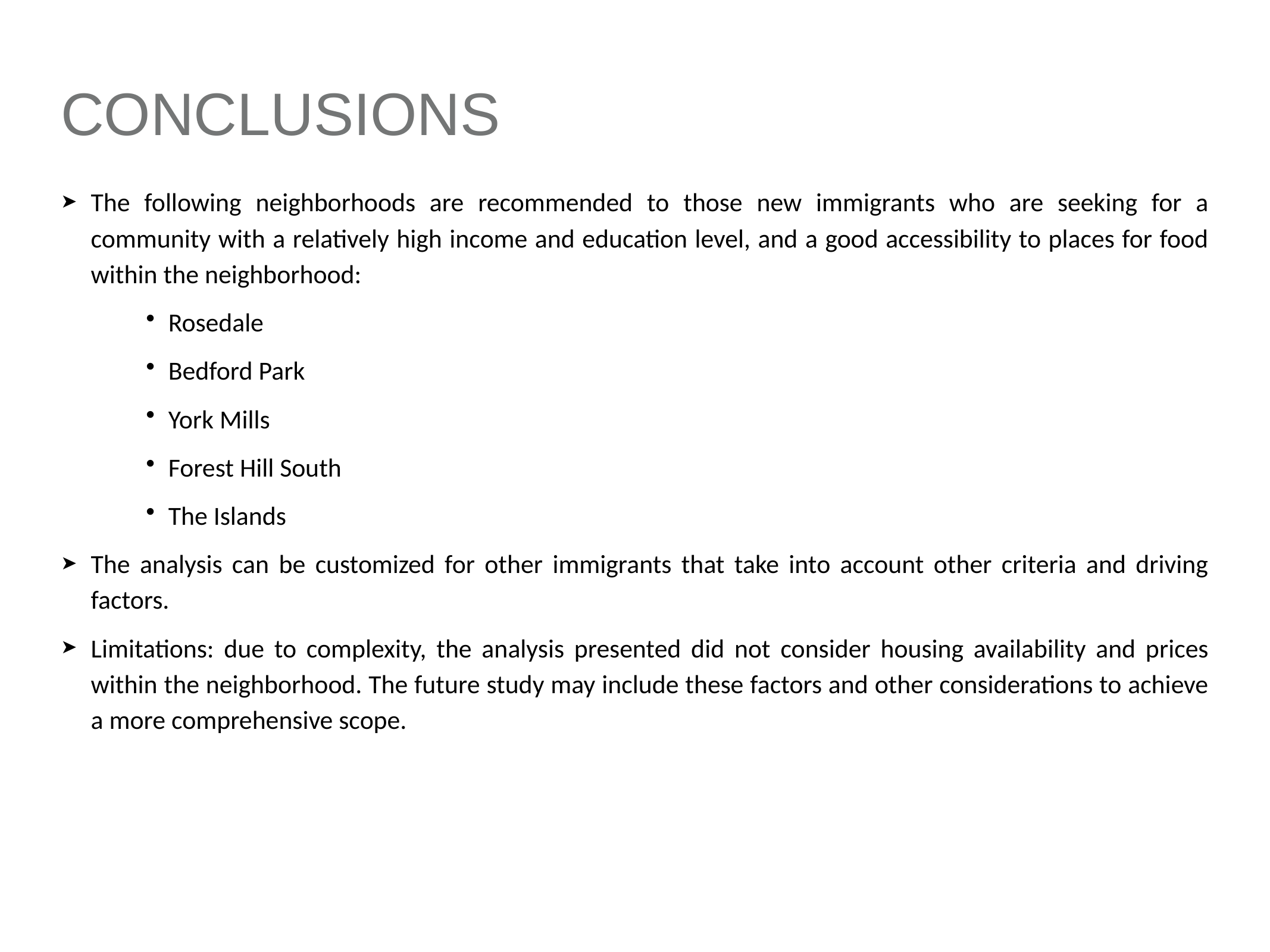

# CONCLUSIONS

The following neighborhoods are recommended to those new immigrants who are seeking for a community with a relatively high income and education level, and a good accessibility to places for food within the neighborhood:
Rosedale
Bedford Park
York Mills
Forest Hill South
The Islands
The analysis can be customized for other immigrants that take into account other criteria and driving factors.
Limitations: due to complexity, the analysis presented did not consider housing availability and prices within the neighborhood. The future study may include these factors and other considerations to achieve a more comprehensive scope.